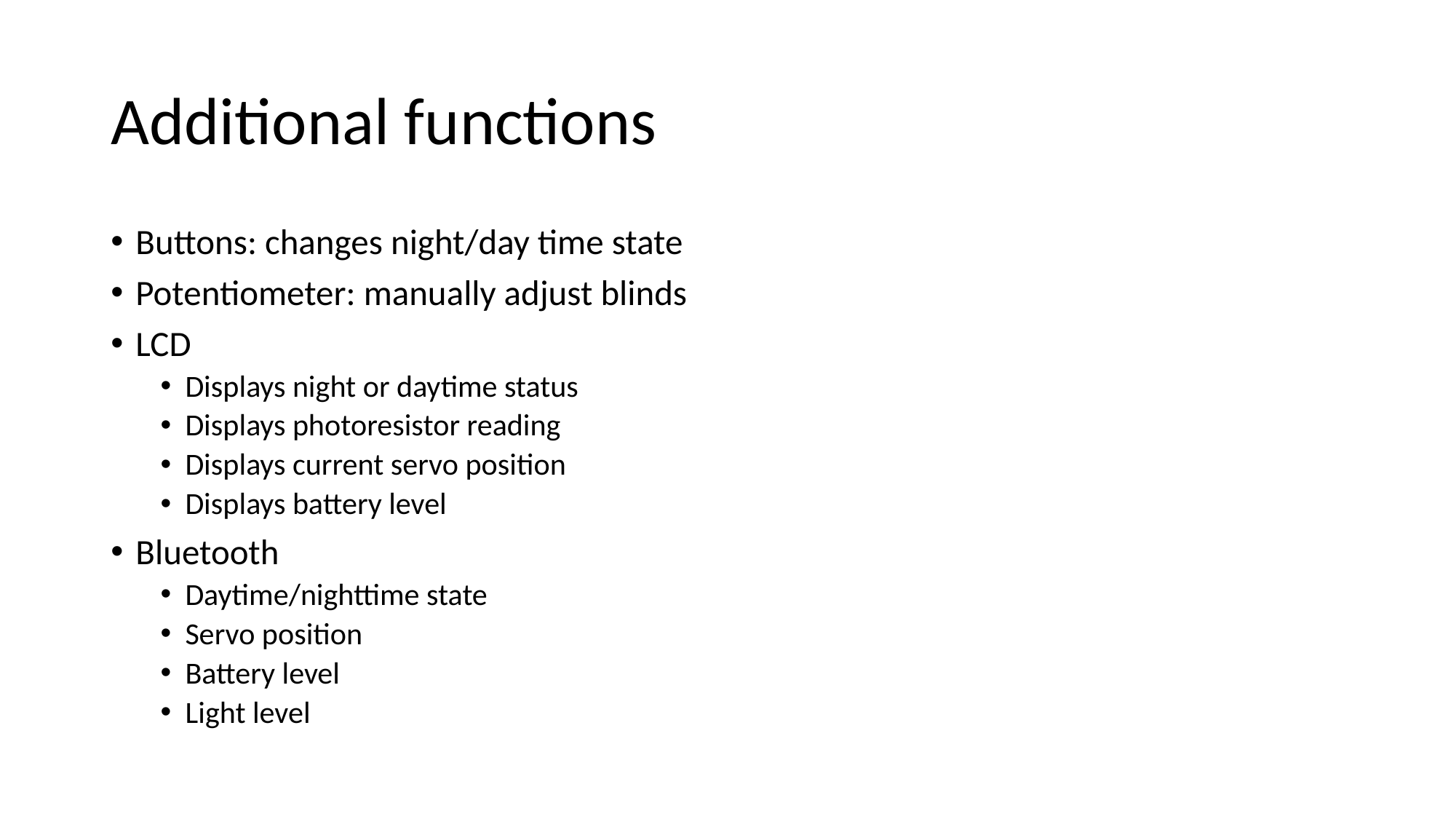

# Additional functions
Buttons: changes night/day time state
Potentiometer: manually adjust blinds
LCD
Displays night or daytime status
Displays photoresistor reading
Displays current servo position
Displays battery level
Bluetooth
Daytime/nighttime state
Servo position
Battery level
Light level